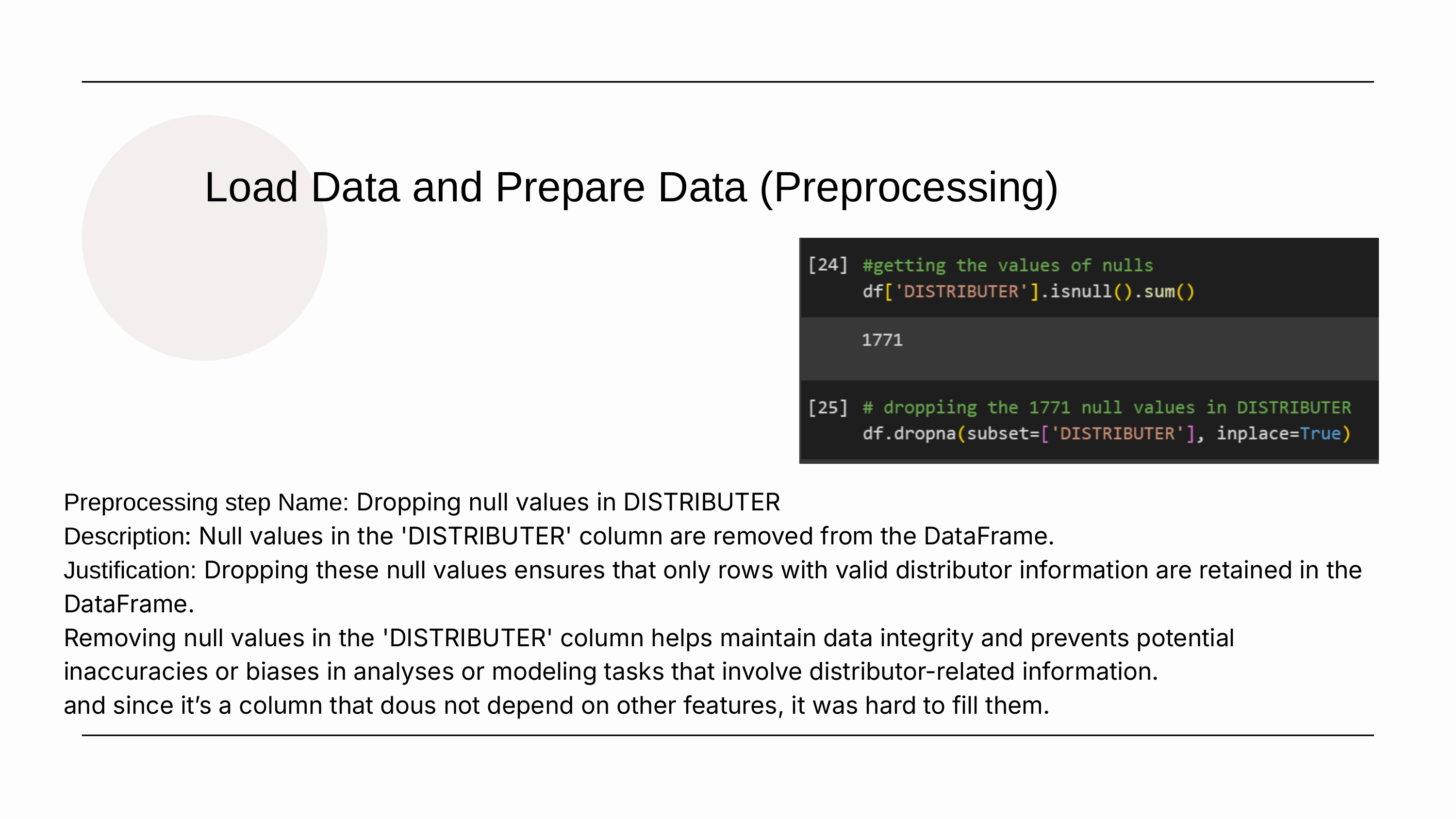

Load Data and Prepare Data (Preprocessing)

Preprocessing step Name: Dropping null values in DISTRIBUTER
Description: Null values in the 'DISTRIBUTER' column are removed from the DataFrame.
Justification: Dropping these null values ensures that only rows with valid distributor information are retained in the DataFrame.
Removing null values in the 'DISTRIBUTER' column helps maintain data integrity and prevents potential inaccuracies or biases in analyses or modeling tasks that involve distributor-related information.
and since it’s a column that dous not depend on other features, it was hard to fill them.